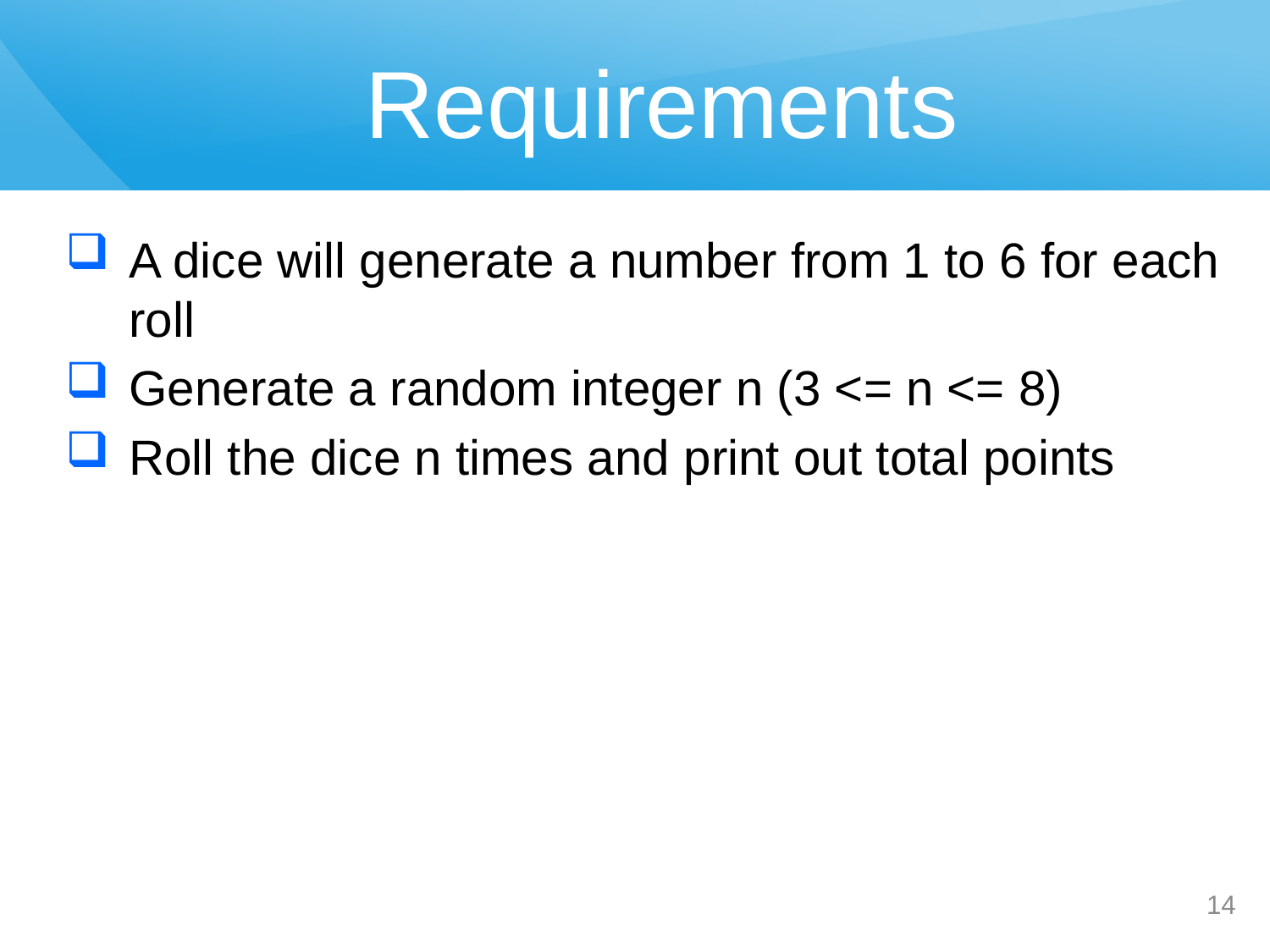

# Requirements
A dice will generate a number from 1 to 6 for each roll
Generate a random integer n (3 <= n <= 8)
Roll the dice n times and print out total points
14